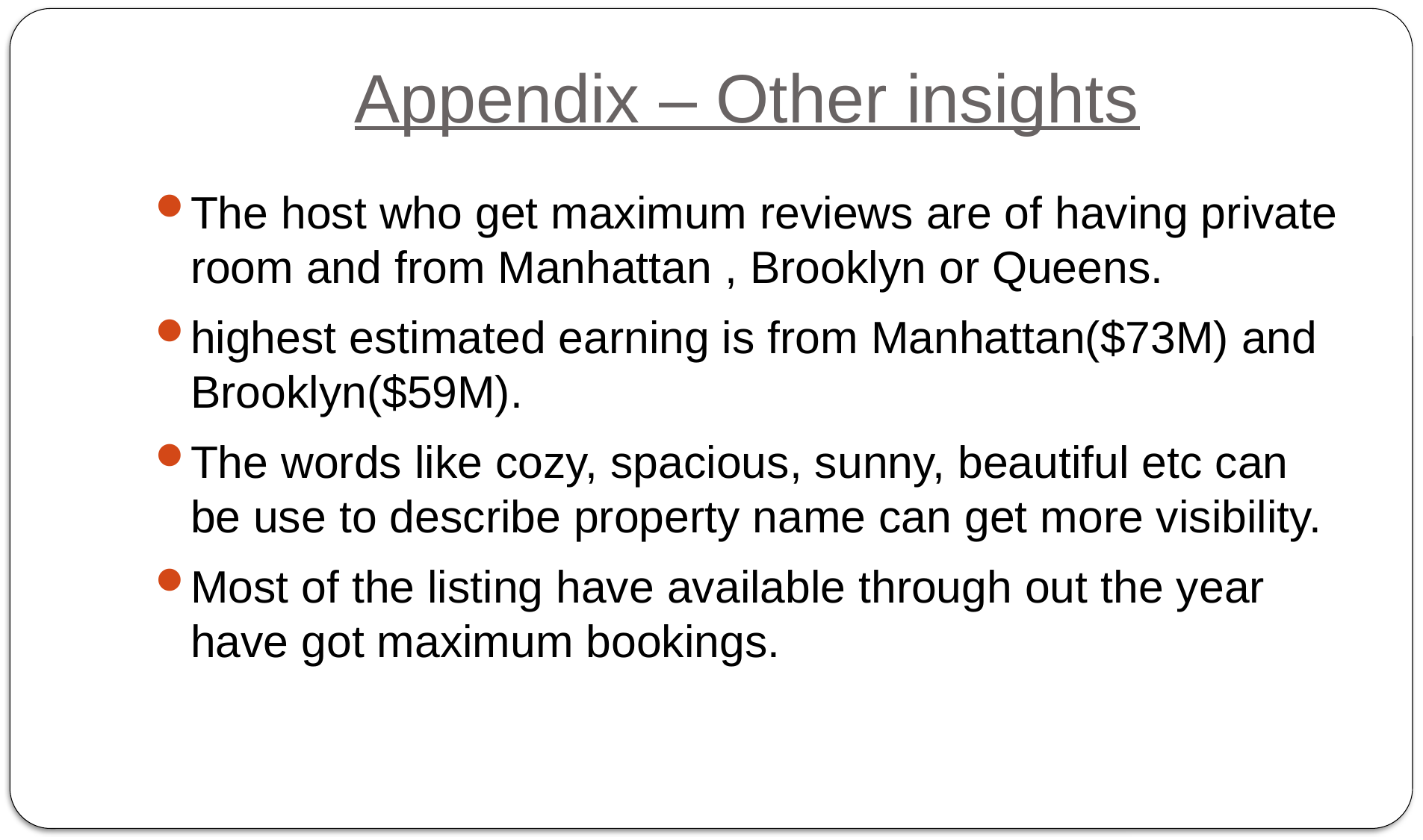

# Appendix – Other insights
The host who get maximum reviews are of having private room and from Manhattan , Brooklyn or Queens.
highest estimated earning is from Manhattan($73M) and Brooklyn($59M).
The words like cozy, spacious, sunny, beautiful etc can be use to describe property name can get more visibility.
Most of the listing have available through out the year have got maximum bookings.